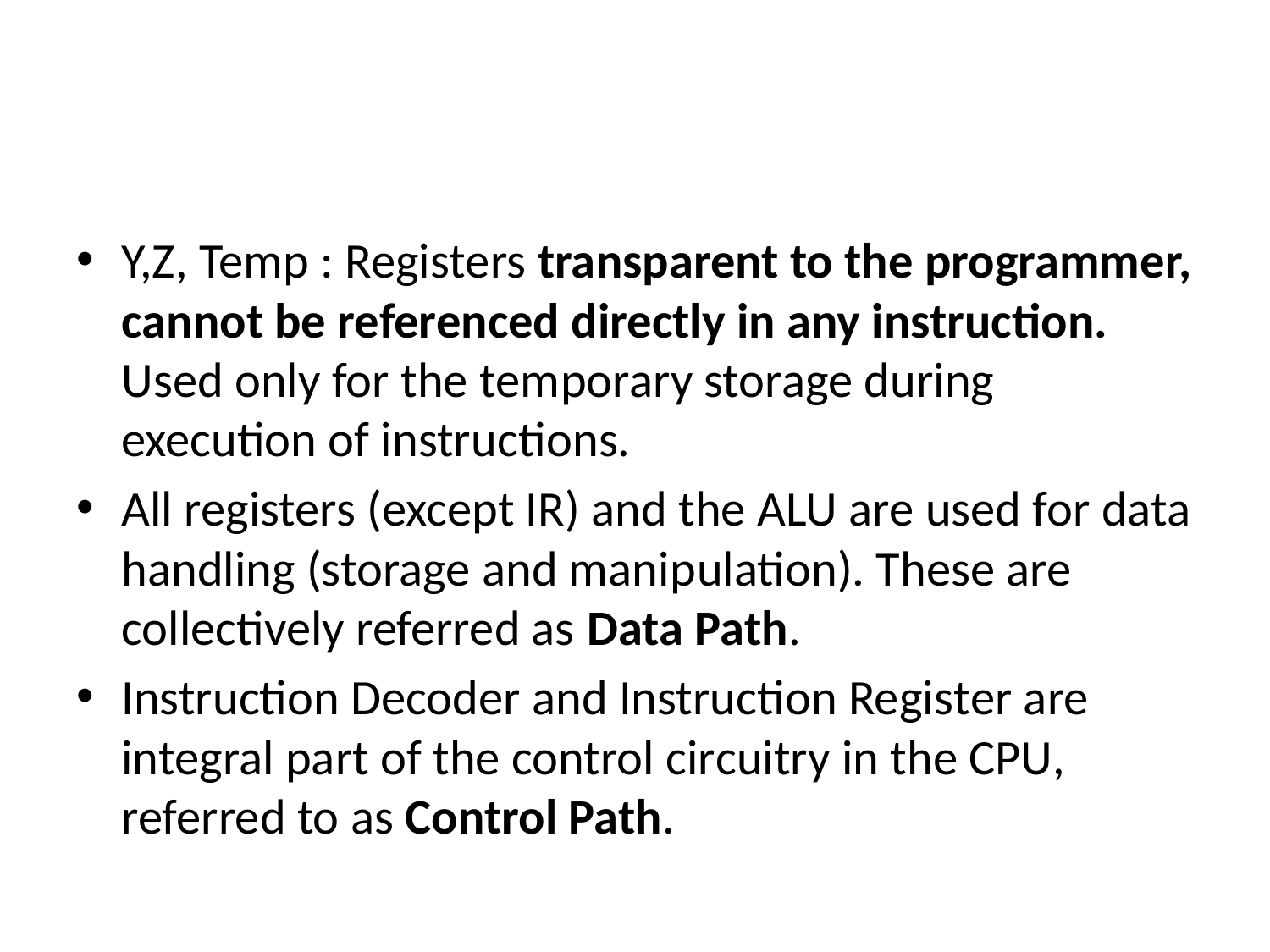

#
Y,Z, Temp : Registers transparent to the programmer, cannot be referenced directly in any instruction. Used only for the tem­porary storage during execution of instruc­tions.
All registers (except IR) and the ALU are used for data handling (storage and manip­ulation). These are collectively referred as Data Path.
Instruction Decoder and Instruction Regis­ter are integral part of the control cir­cuitry in the CPU, referred to as Control Path.